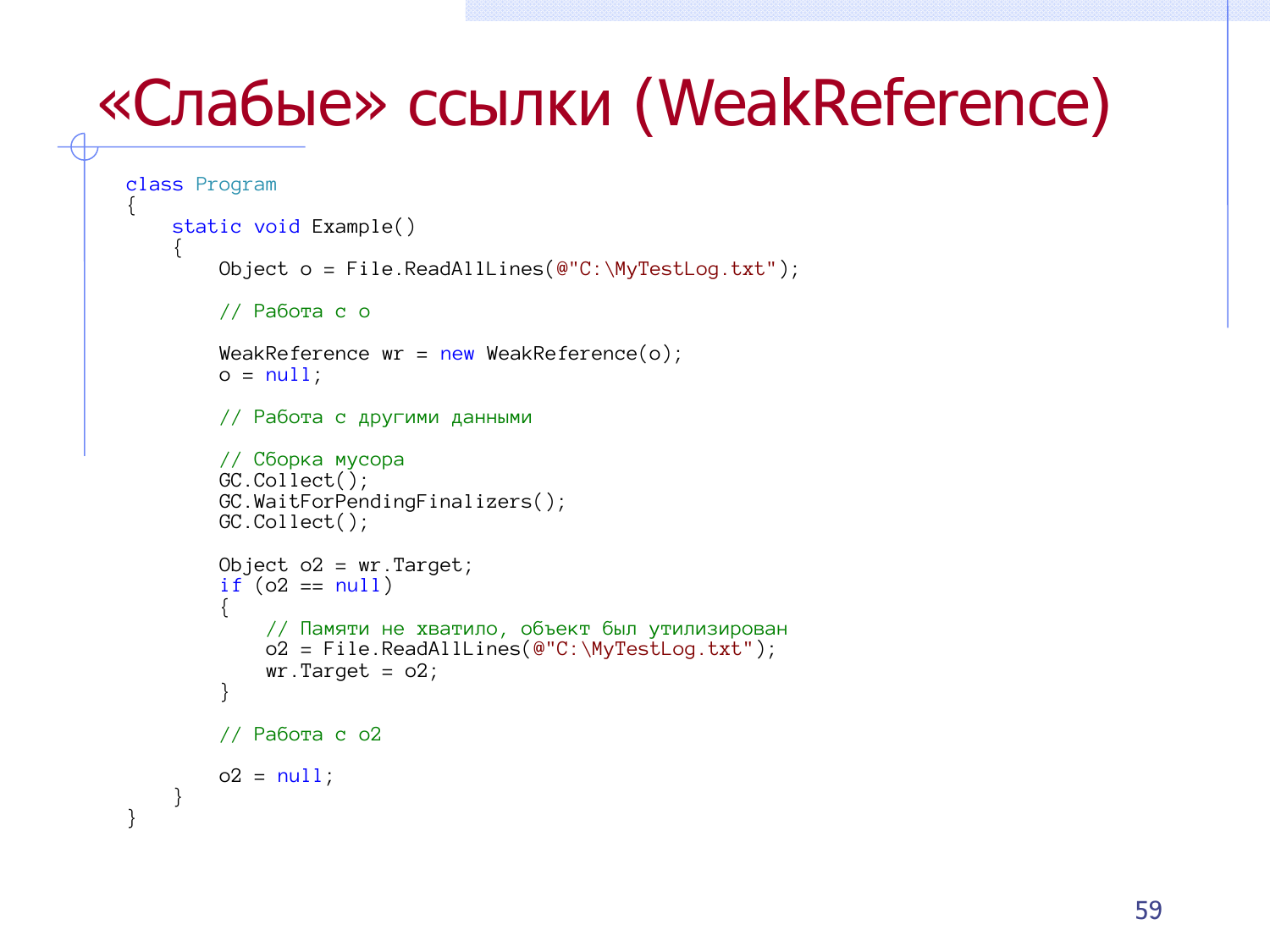

# «Слабые» ссылки (WeakReference)
class Program
{
    static void Example()
    {
        Object o = File.ReadAllLines(@"C:\MyTestLog.txt");

        // Работа с o

        WeakReference wr = new WeakReference(o);
        o = null;

        // Работа с другими данными

        // Сборка мусора
        GC.Collect();
        GC.WaitForPendingFinalizers();
        GC.Collect();

        Object o2 = wr.Target;
        if (o2 == null)
        {
            // Памяти не хватило, объект был утилизирован
            o2 = File.ReadAllLines(@"C:\MyTestLog.txt");
            wr.Target = o2;
        }

        // Работа с o2

        o2 = null;
    }
}
59